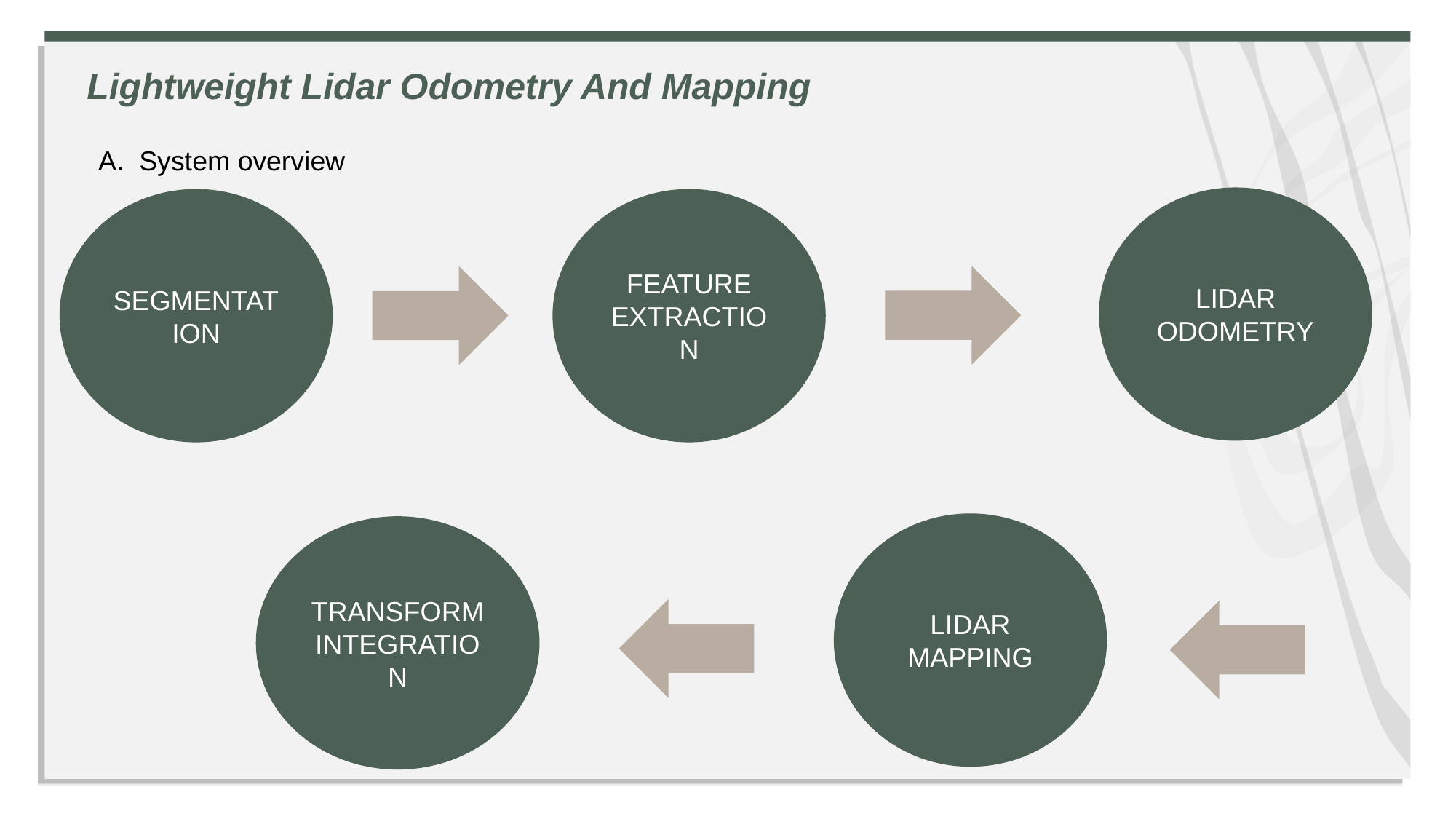

Lightweight Lidar Odometry And Mapping
System overview

LIDAR ODOMETRY
SEGMENTATION
FEATURE EXTRACTION

LIDAR MAPPING
TRANSFORM
INTEGRATION